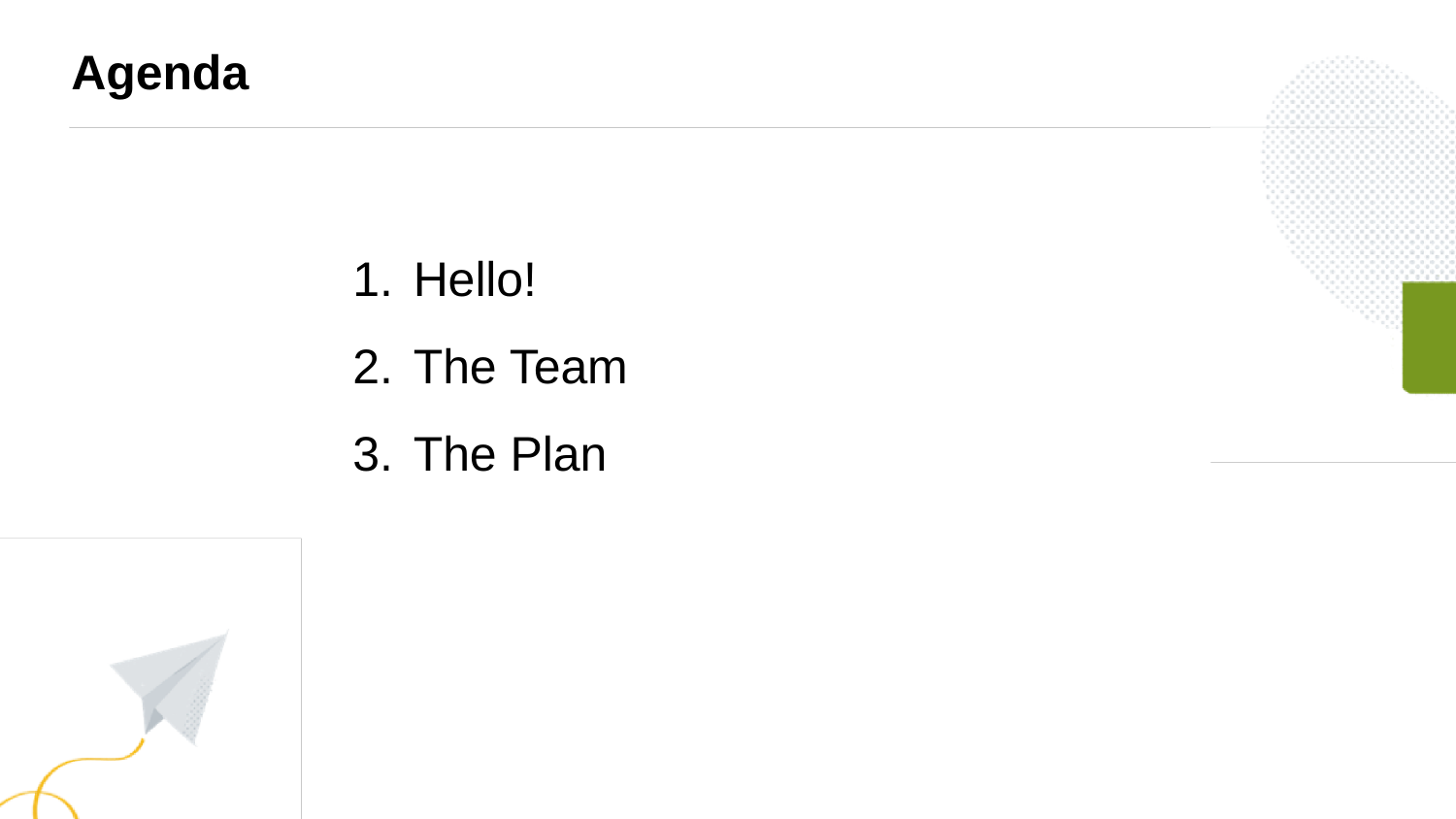

# Agenda
Hello!
The Team
The Plan